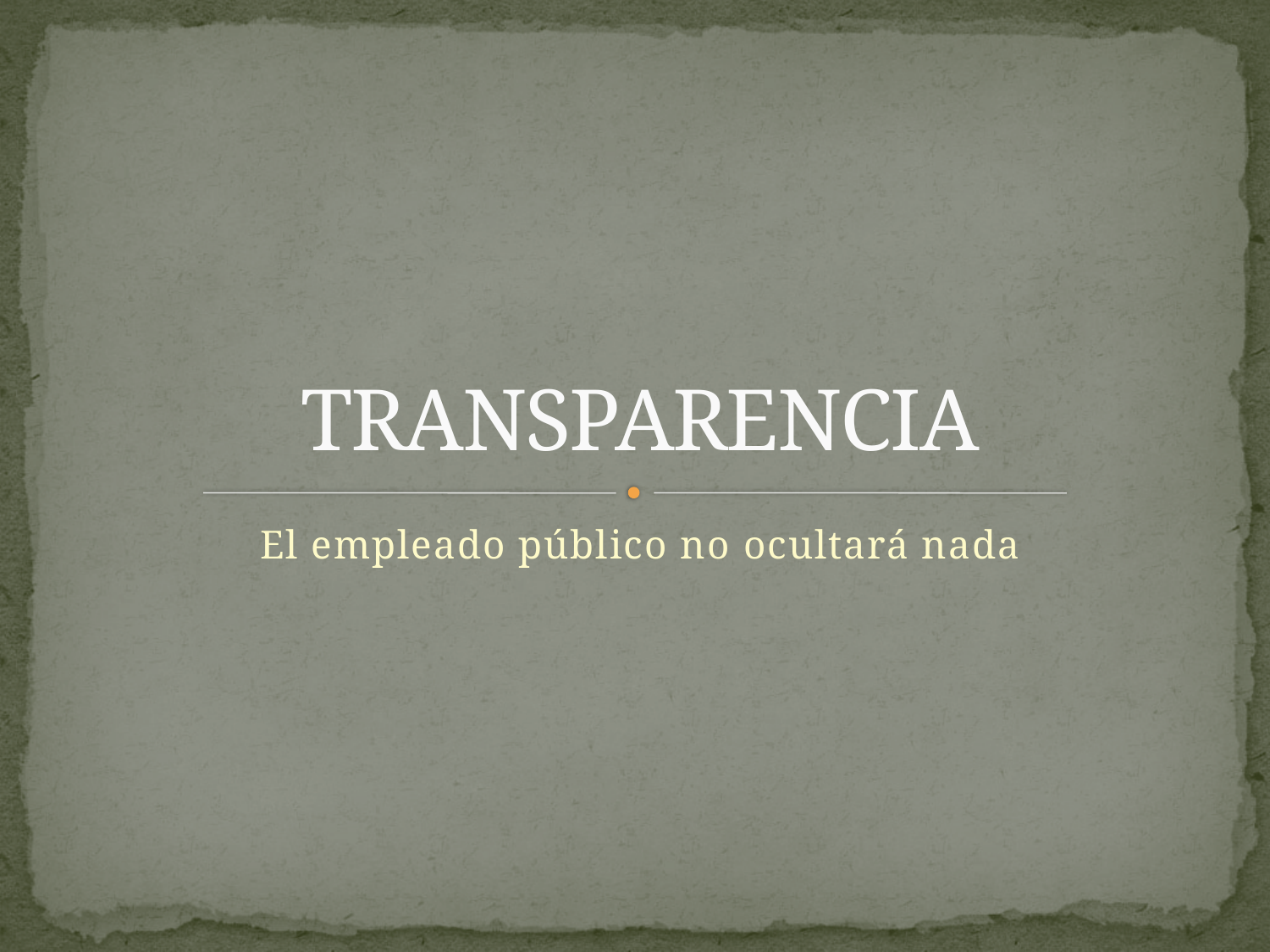

# TRANSPARENCIA
El empleado público no ocultará nada